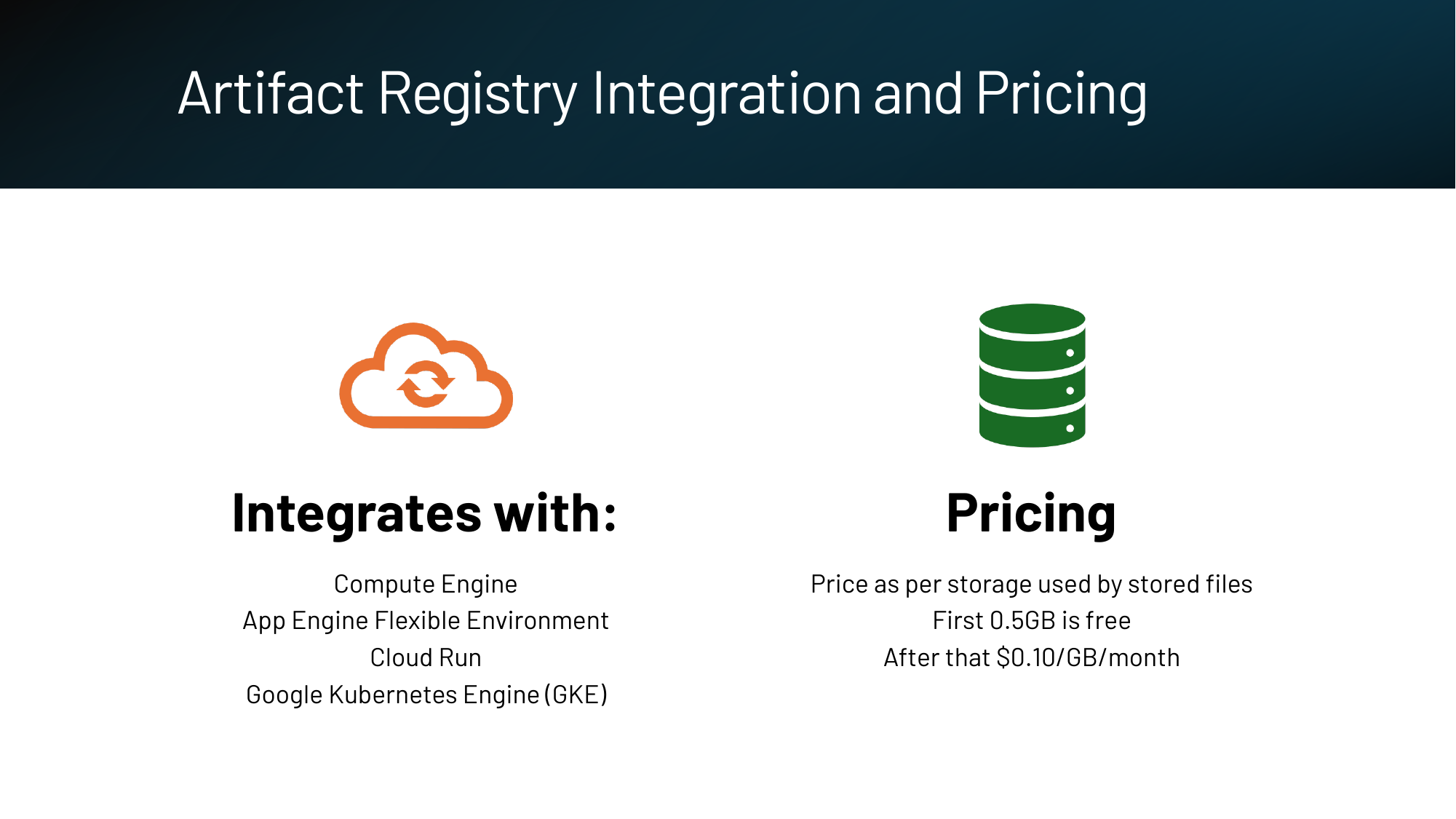

# Artifact Registry Integration and Pricing
Integrates with:
Compute Engine
App Engine Flexible Environment
Cloud Run
Google Kubernetes Engine (GKE)
Pricing
Price as per storage used by stored files
First 0.5GB is free
After that $0.10/GB/month